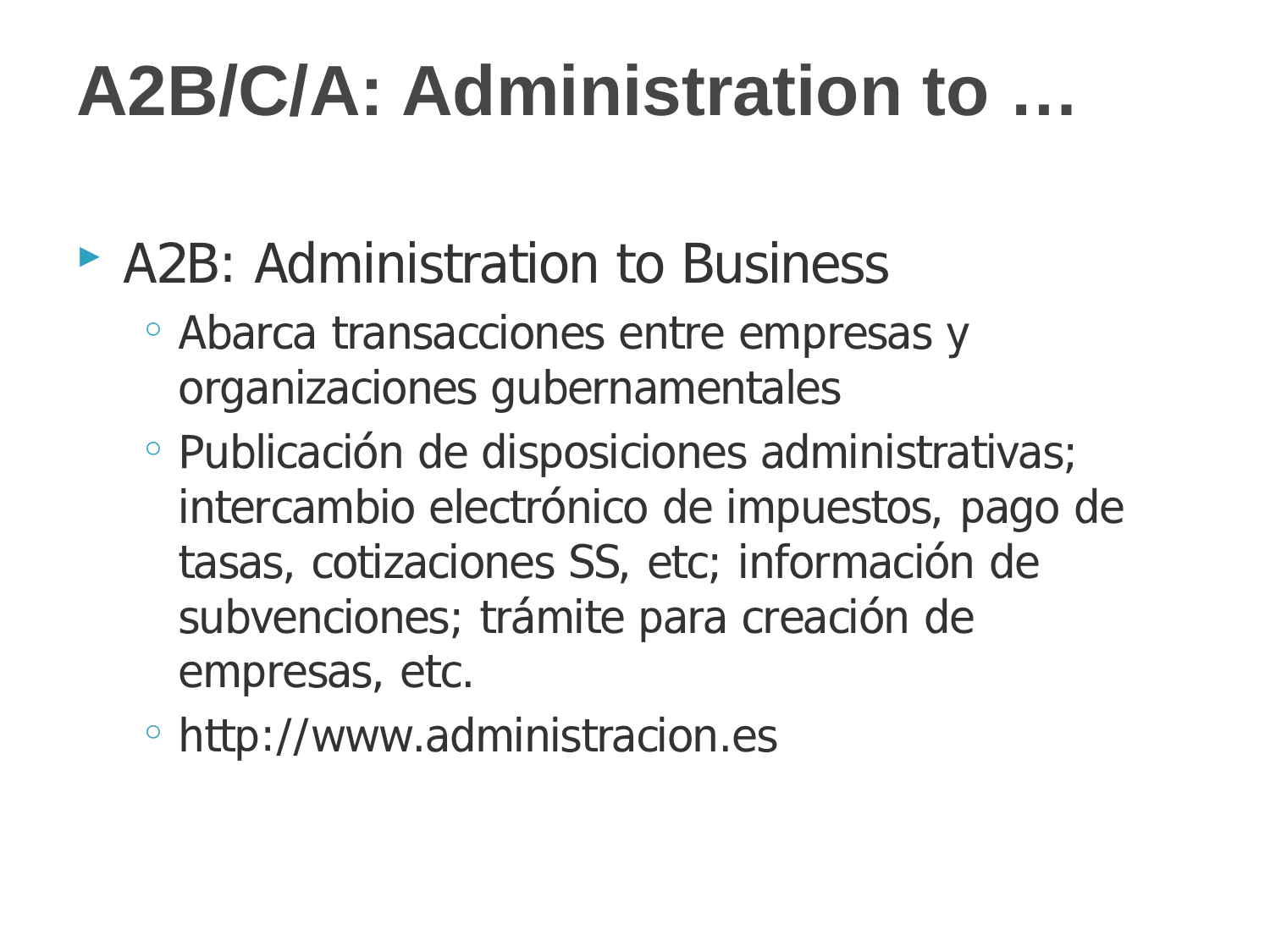

# A2B/C/A: Administration to …
A2B: Administration to Business
Abarca transacciones entre empresas y organizaciones gubernamentales
Publicación de disposiciones administrativas; intercambio electrónico de impuestos, pago de tasas, cotizaciones SS, etc; información de subvenciones; trámite para creación de empresas, etc.
http://www.administracion.es